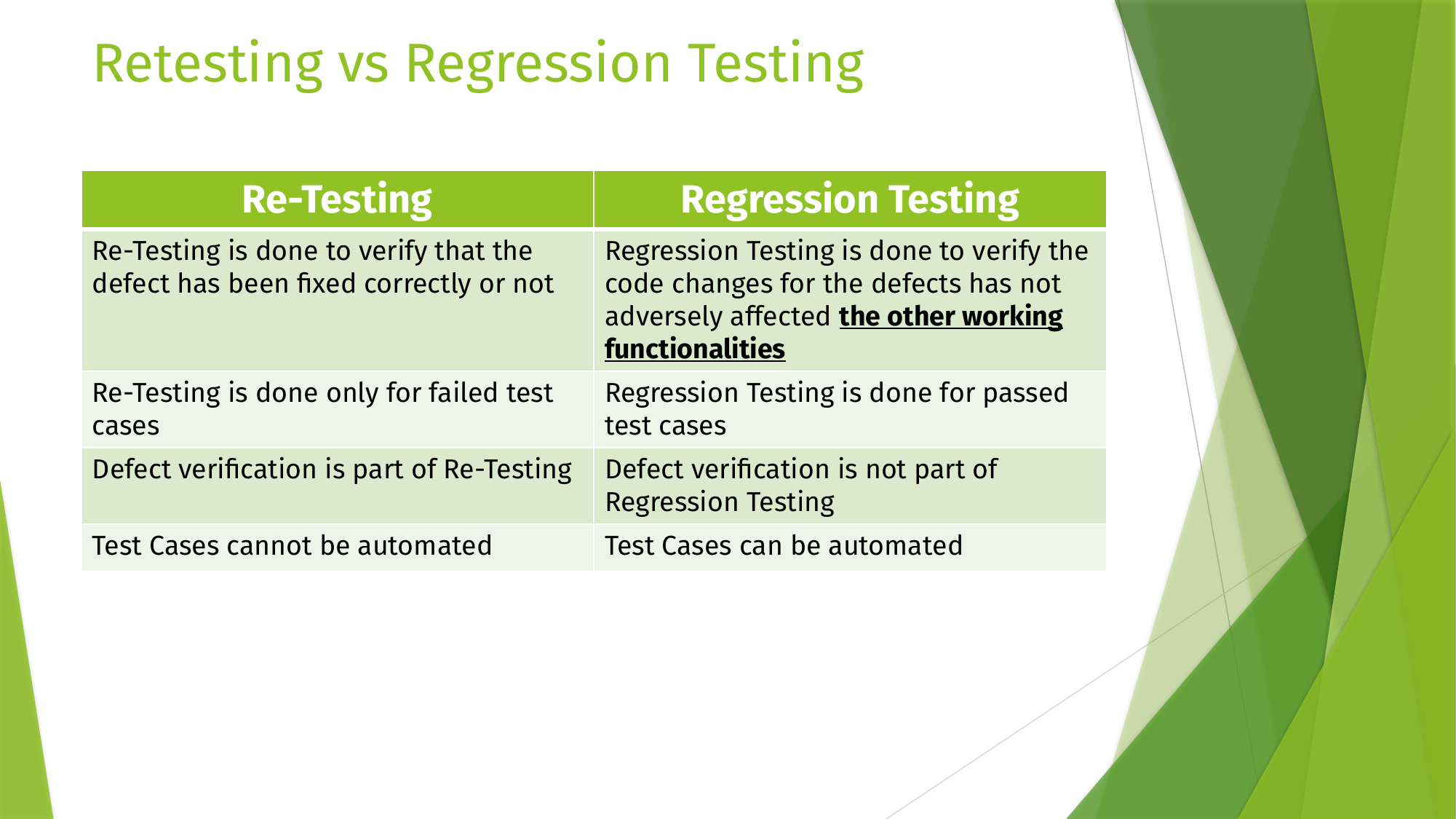

# Retesting vs Regression Testing
| Re-Testing | Regression Testing |
| --- | --- |
| Re-Testing is done to verify that the defect has been fixed correctly or not | Regression Testing is done to verify the code changes for the defects has not adversely affected the other working functionalities |
| Re-Testing is done only for failed test cases | Regression Testing is done for passed test cases |
| Defect verification is part of Re-Testing | Defect verification is not part of Regression Testing |
| Test Cases cannot be automated | Test Cases can be automated |